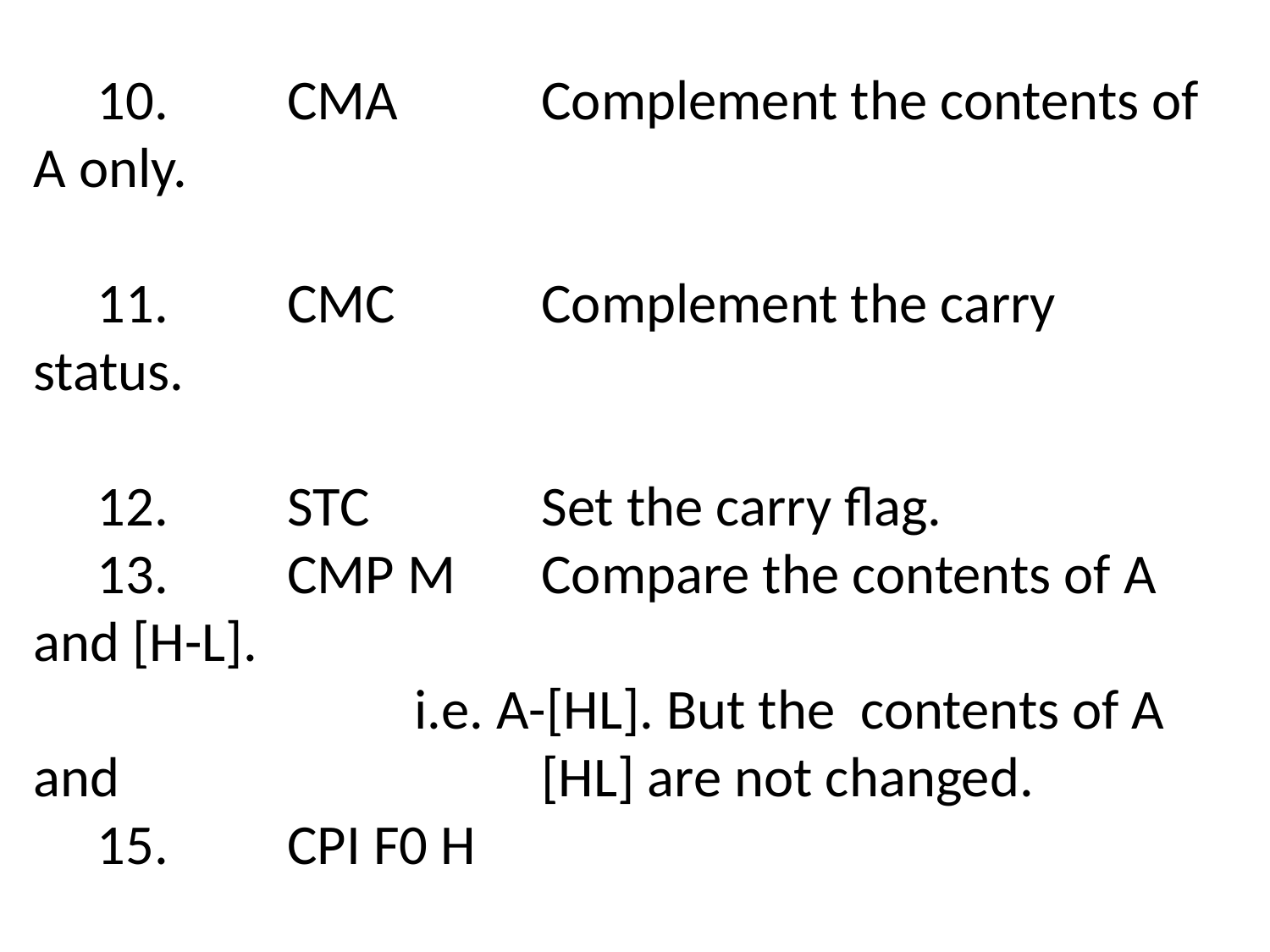

10.	CMA		Complement the contents of A only.

11.	CMC		Complement the carry status.

12.	STC		Set the carry flag.
13.	CMP M	Compare the contents of A and [H-L].
			i.e. A-[HL]. But the  contents of A and 				[HL] are not changed.
15.	CPI F0 H